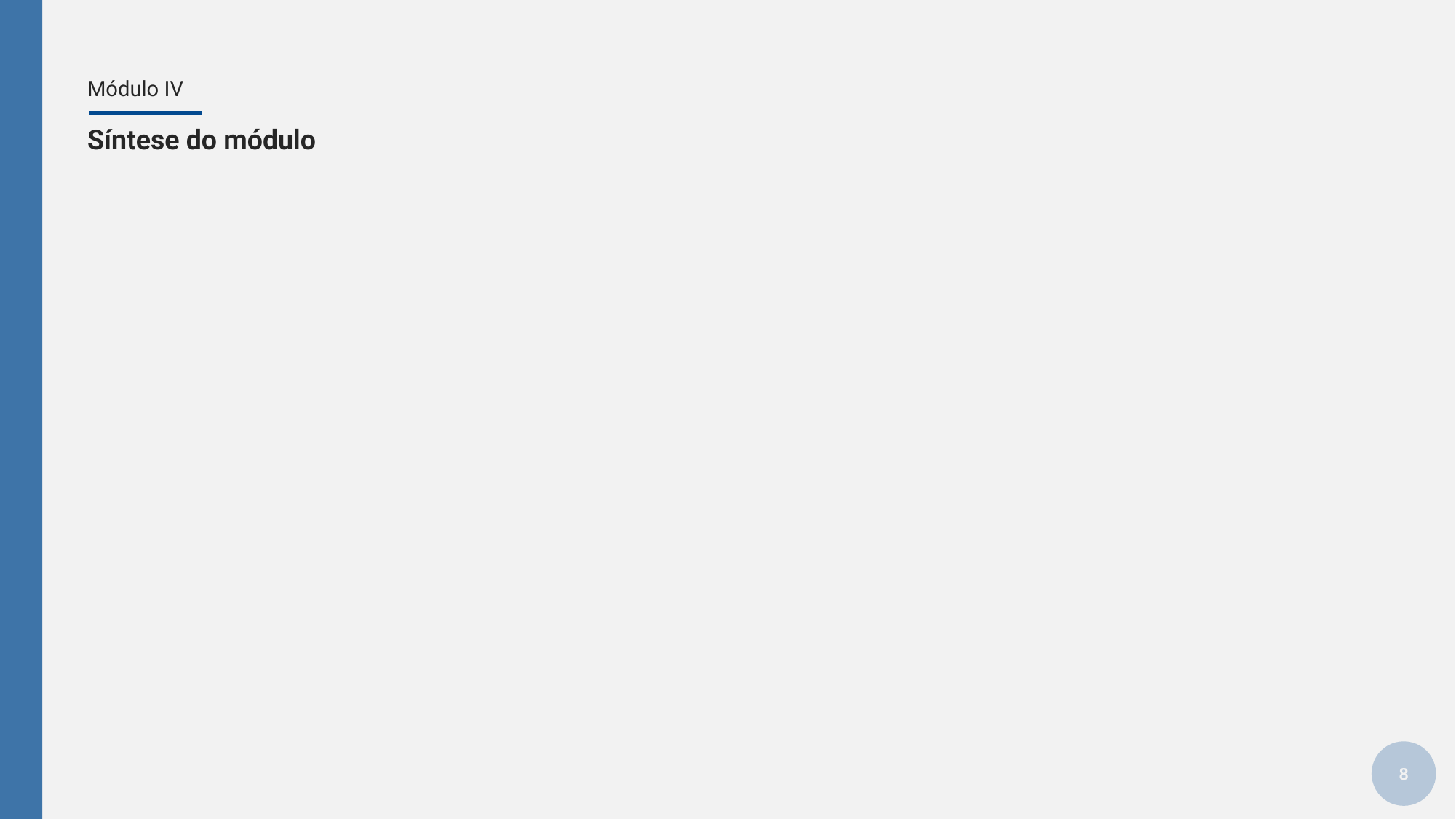

# Módulo IV
Síntese do módulo

8